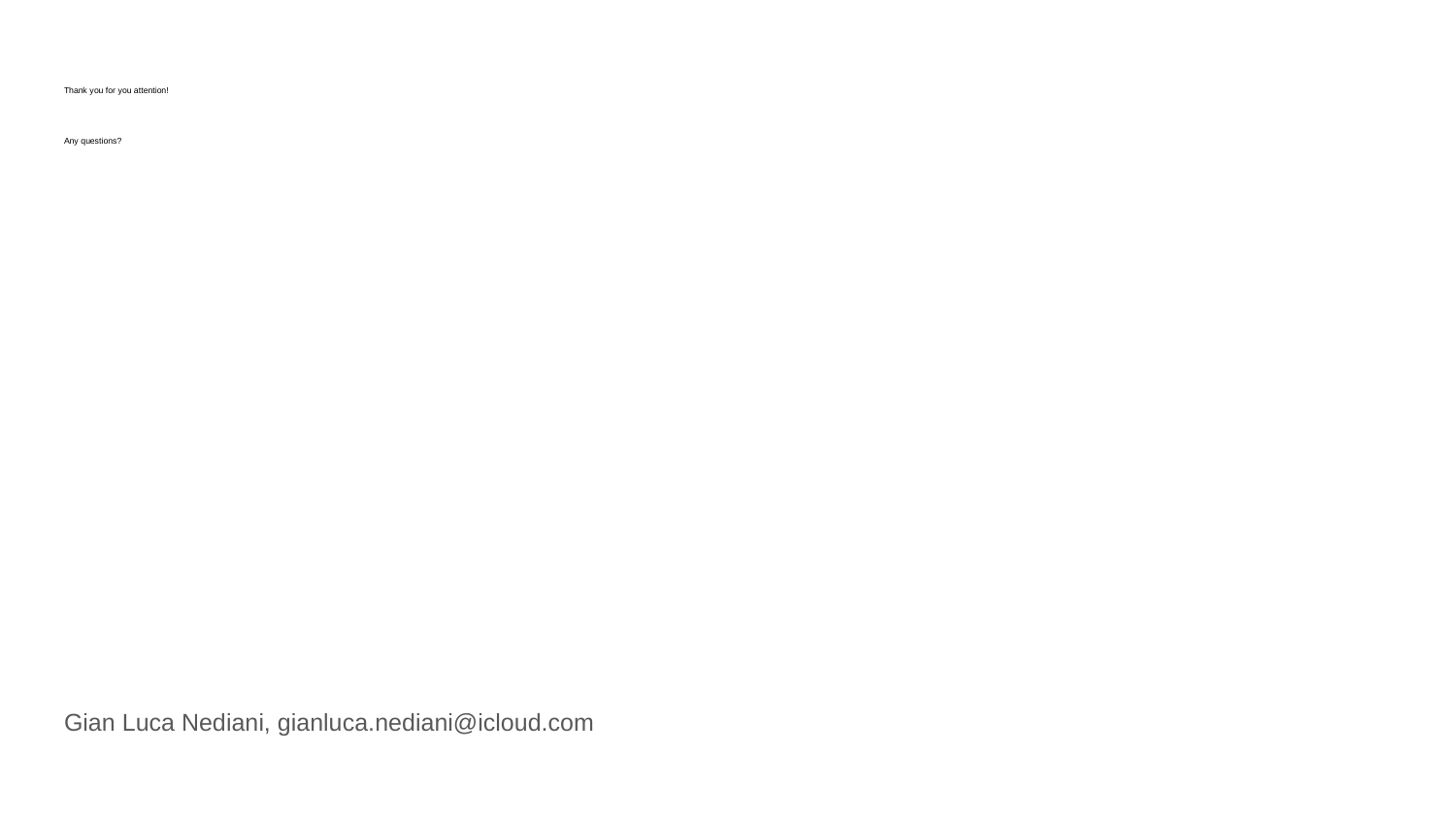

Thank you for you attention!

Any questions?
Gian Luca Nediani, gianluca.nediani@icloud.com